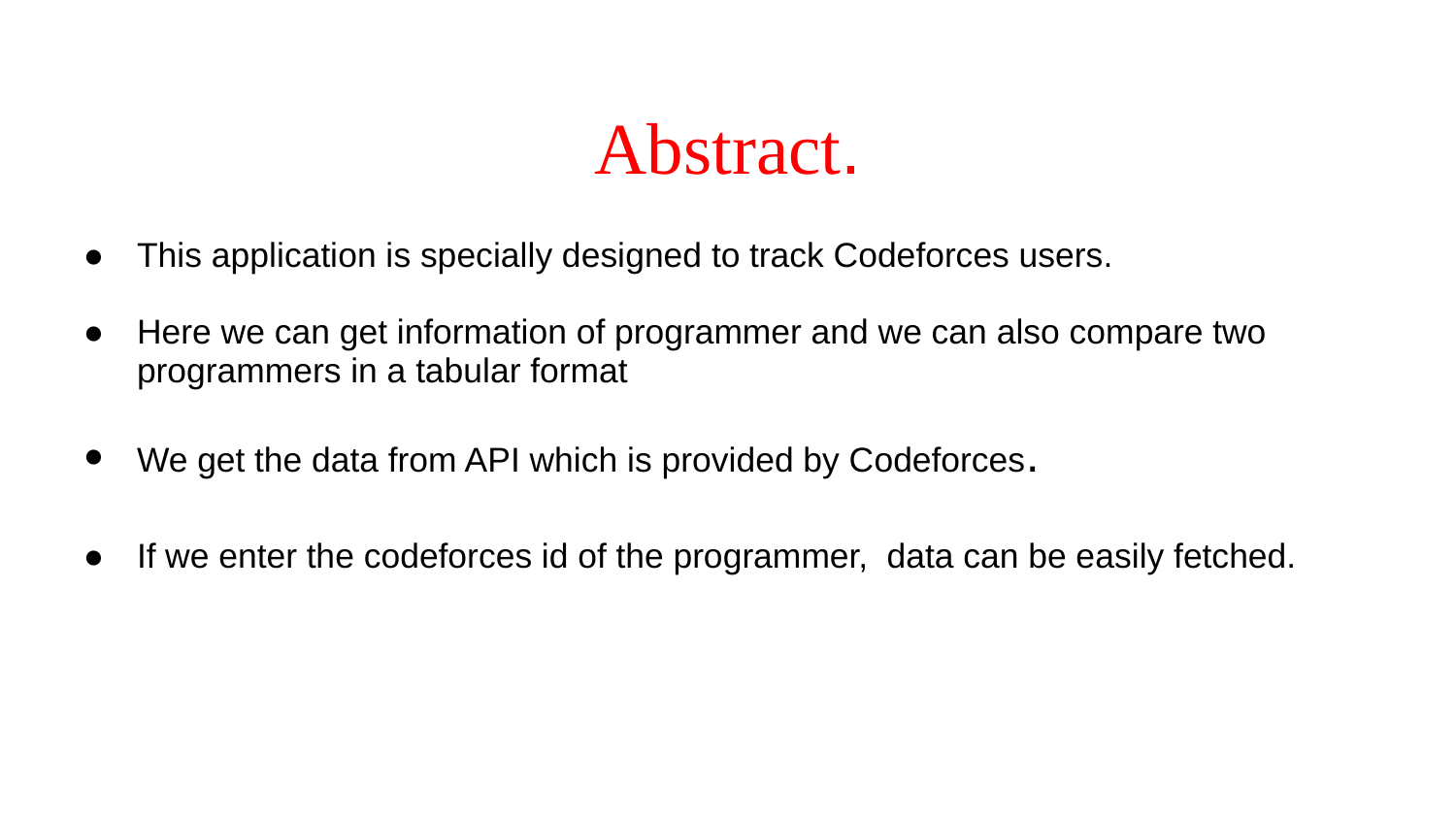

# Abstract.
This application is specially designed to track Codeforces users.

Here we can get information of programmer and we can also compare two programmers in a tabular format

We get the data from API which is provided by Codeforces.

If we enter the codeforces id of the programmer,  data can be easily fetched.